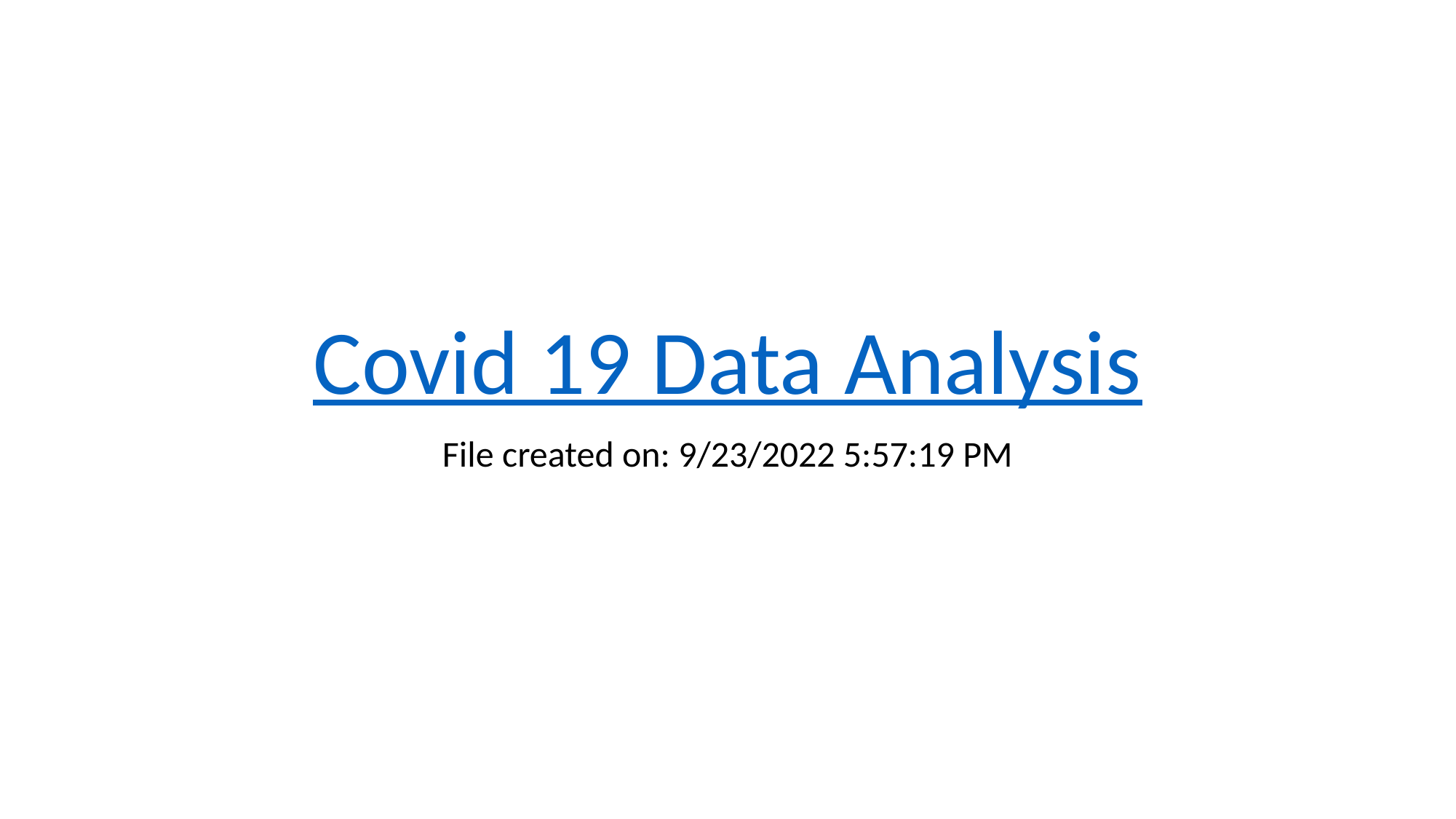

# Covid 19 Data Analysis
File created on: 9/23/2022 5:57:19 PM